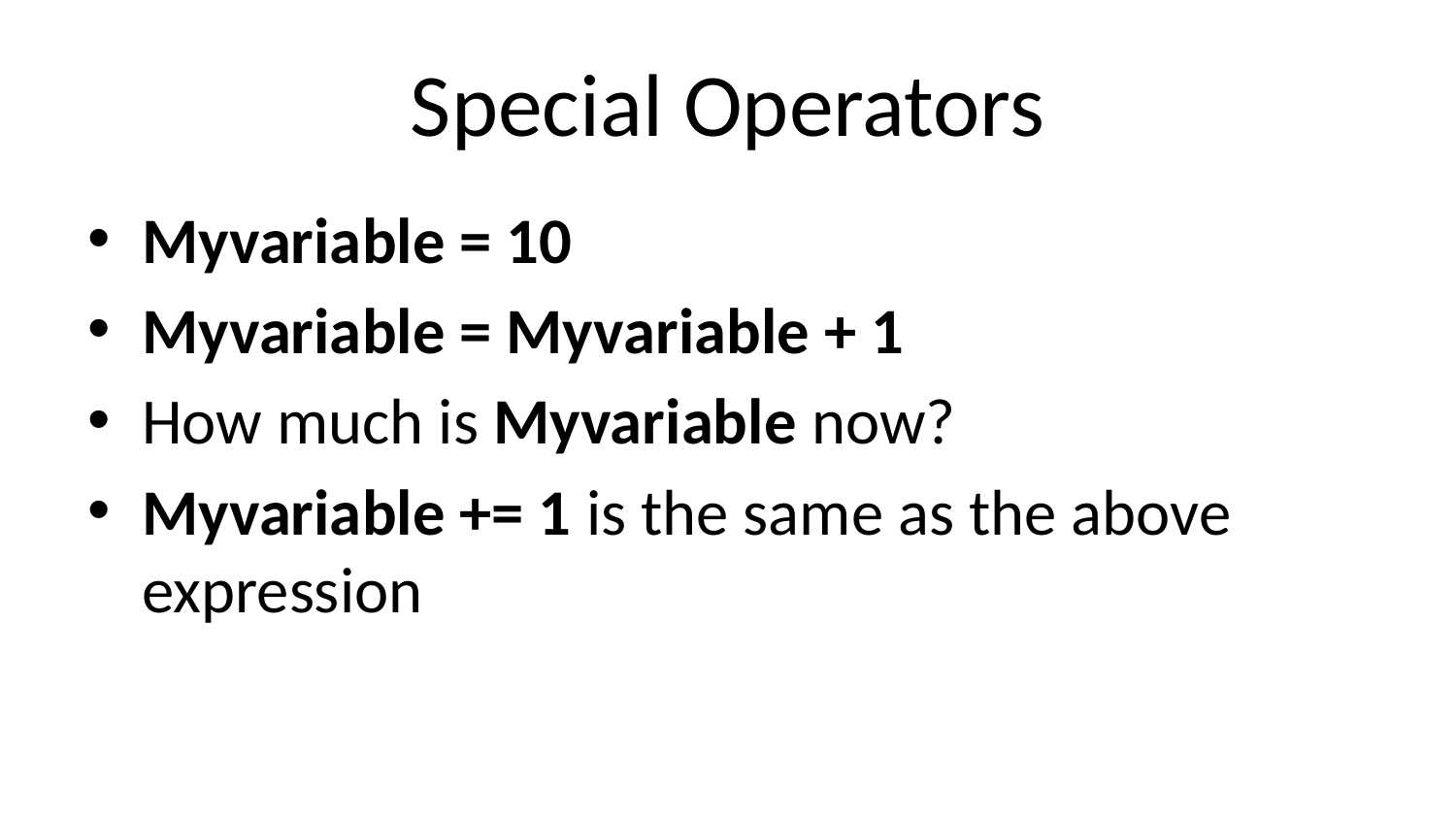

# Special Operators
Myvariable = 10
Myvariable = Myvariable + 1
How much is Myvariable now?
Myvariable += 1 is the same as the above expression